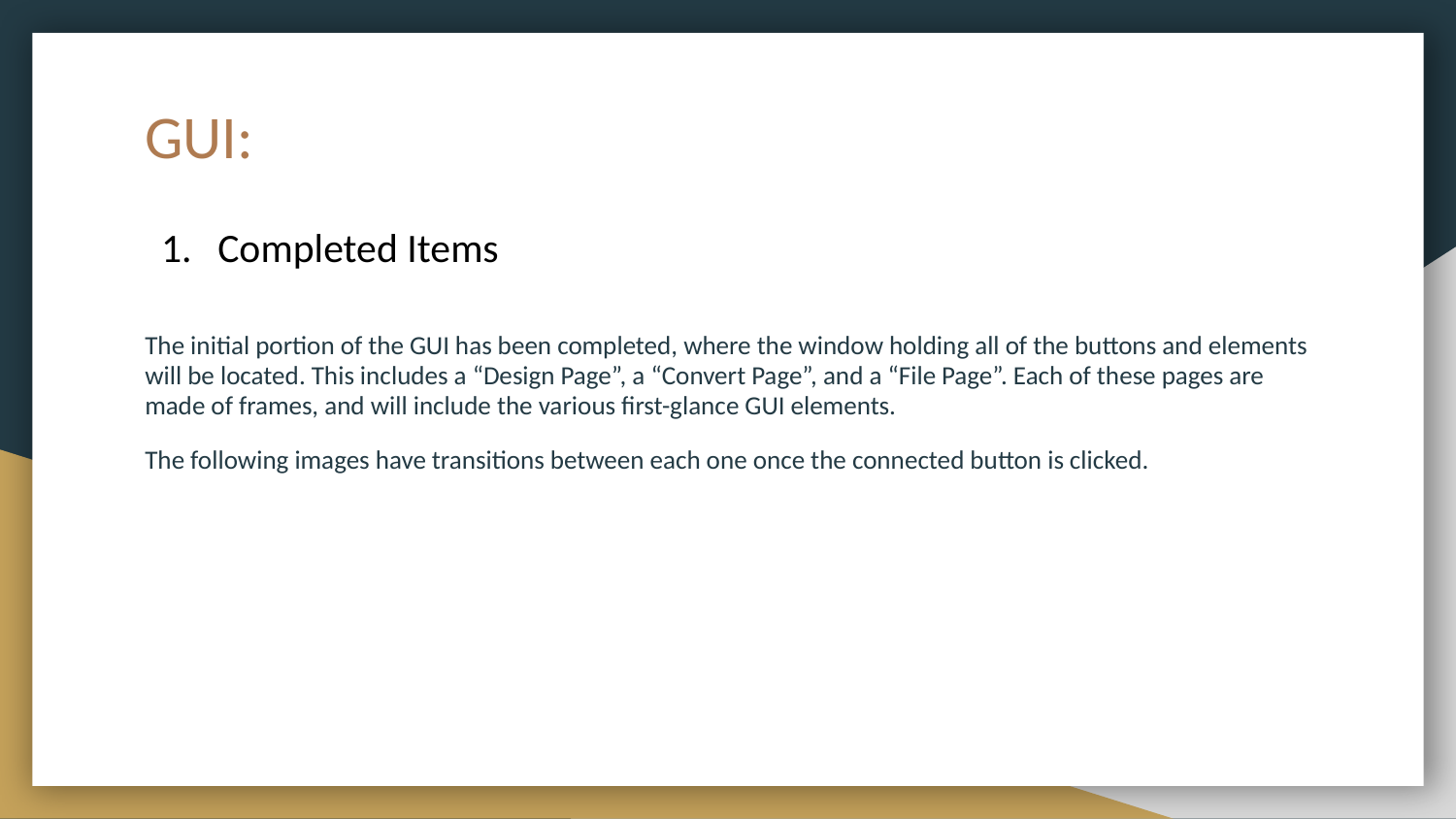

GUI:
# Completed Items
The initial portion of the GUI has been completed, where the window holding all of the buttons and elements will be located. This includes a “Design Page”, a “Convert Page”, and a “File Page”. Each of these pages are made of frames, and will include the various first-glance GUI elements.
The following images have transitions between each one once the connected button is clicked.